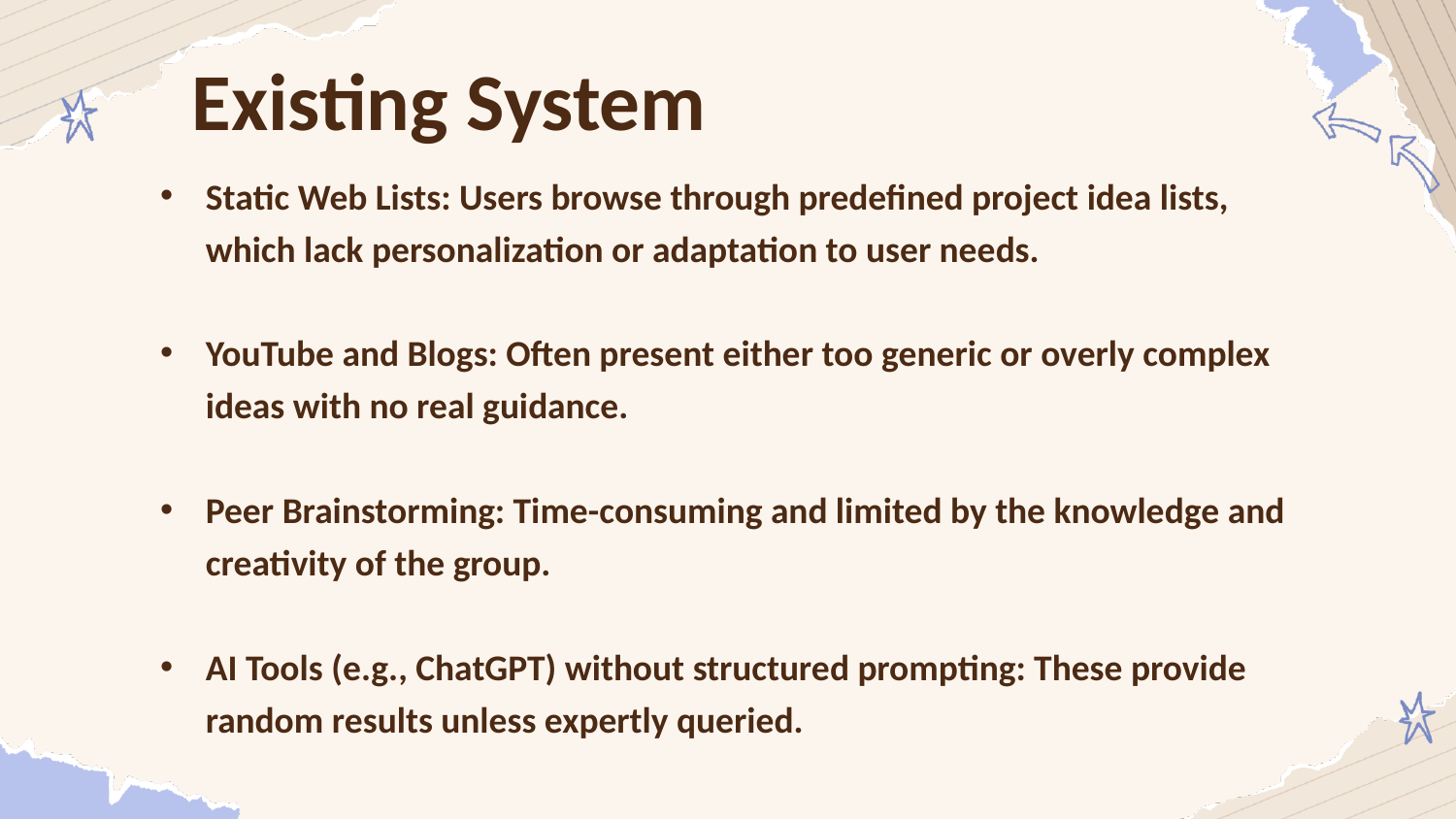

Existing System
Static Web Lists: Users browse through predefined project idea lists, which lack personalization or adaptation to user needs.

YouTube and Blogs: Often present either too generic or overly complex ideas with no real guidance.

Peer Brainstorming: Time-consuming and limited by the knowledge and creativity of the group.

AI Tools (e.g., ChatGPT) without structured prompting: These provide random results unless expertly queried.